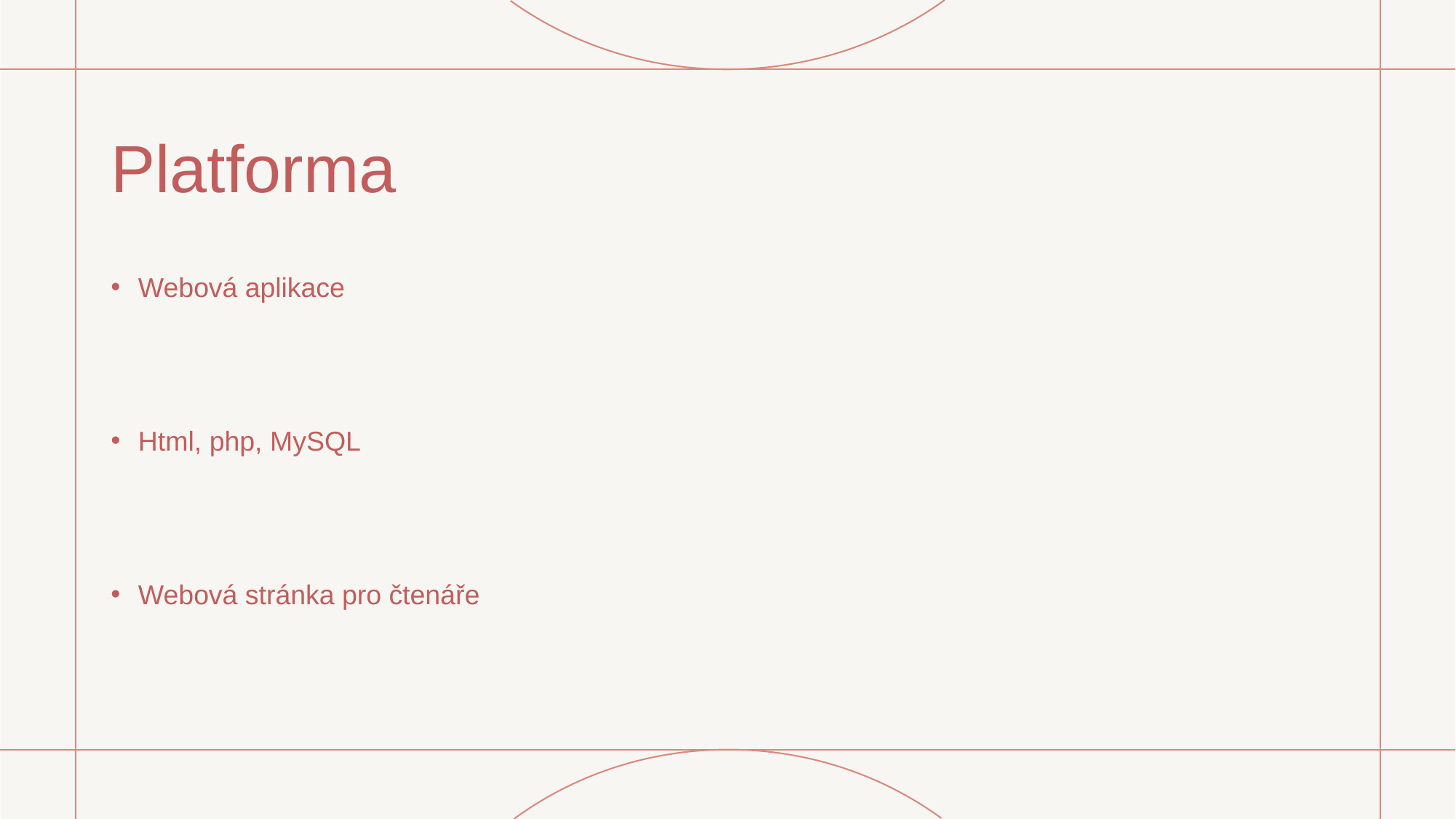

# Platforma
Webová aplikace

Html, php, MySQL

Webová stránka pro čtenáře